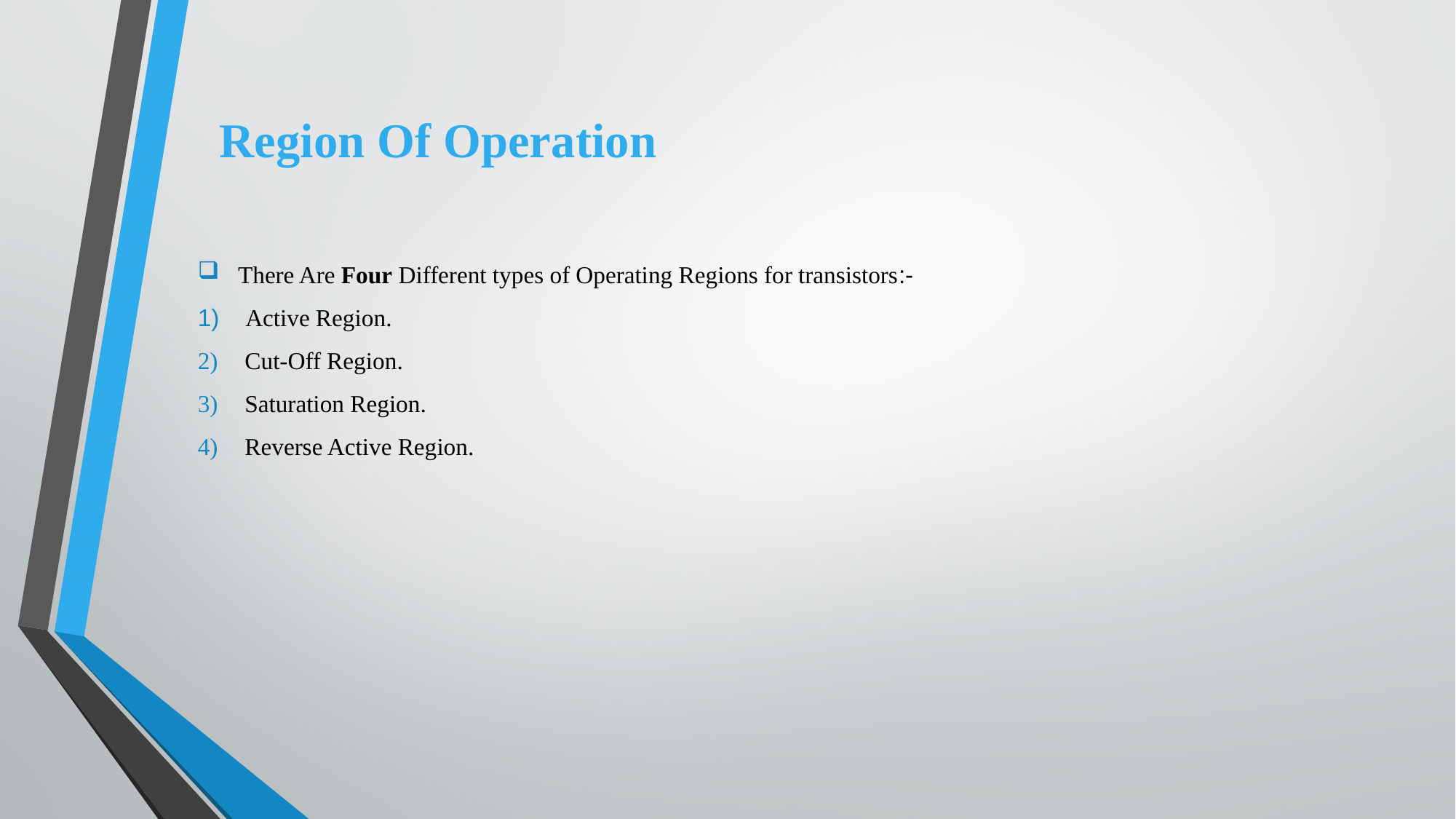

# Region Of Operation
 There Are Four Different types of Operating Regions for transistors:-
 Active Region.
 Cut-Off Region.
 Saturation Region.
 Reverse Active Region.